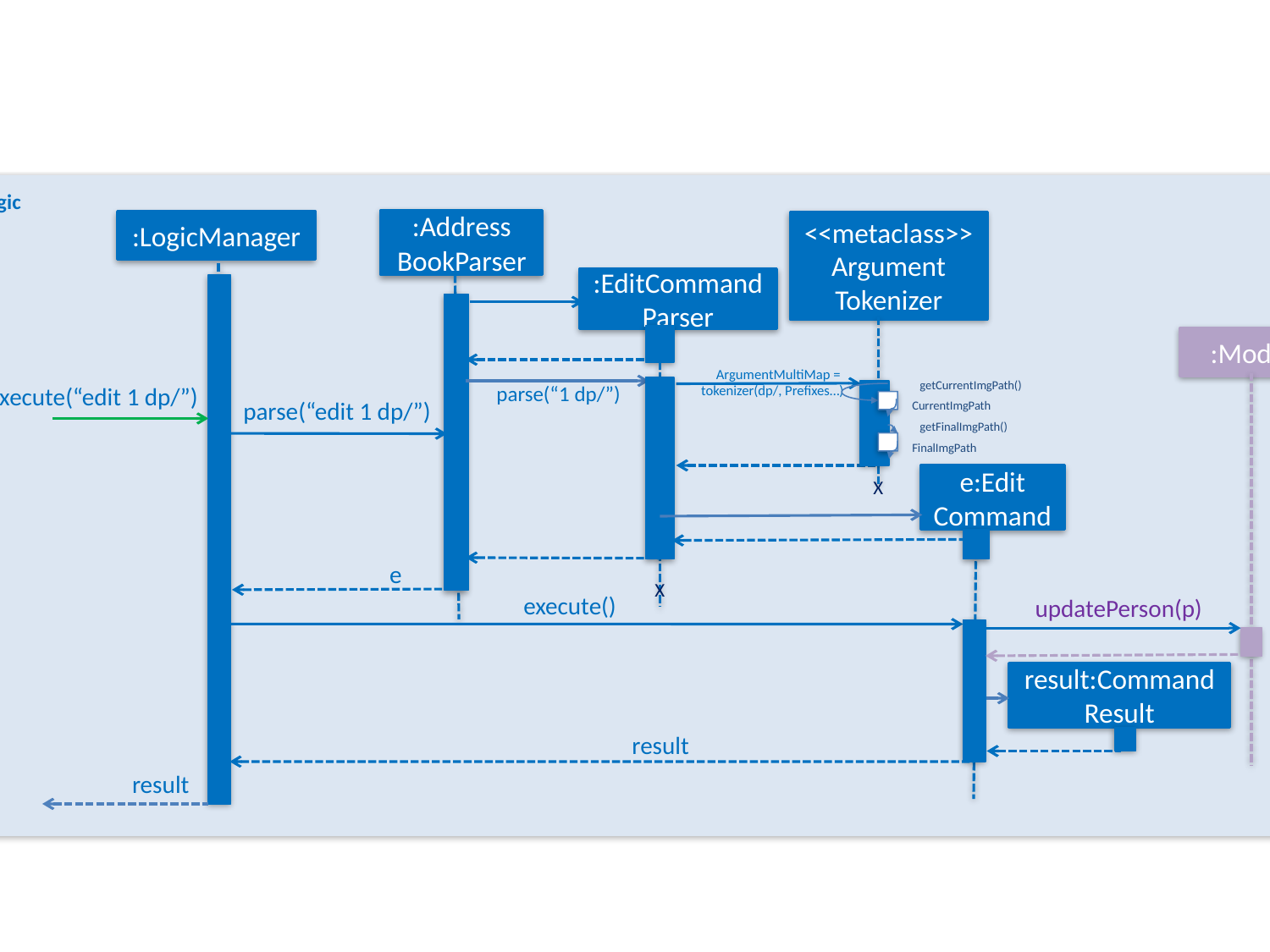

Logic
:Address
BookParser
:LogicManager
<<metaclass>>
Argument
Tokenizer
:EditCommand
Parser

:Model
ArgumentMultiMap =
tokenizer(dp/, Prefixes…)
getCurrentImgPath()

execute(“edit 1 dp/”)
parse(“1 dp/”)

CurrentImgPath
parse(“edit 1 dp/”)
getFinalImgPath()

FinalImgPath
e:Edit
Command
X

e
X
execute()
updatePerson(p)

result:Command Result

result
result